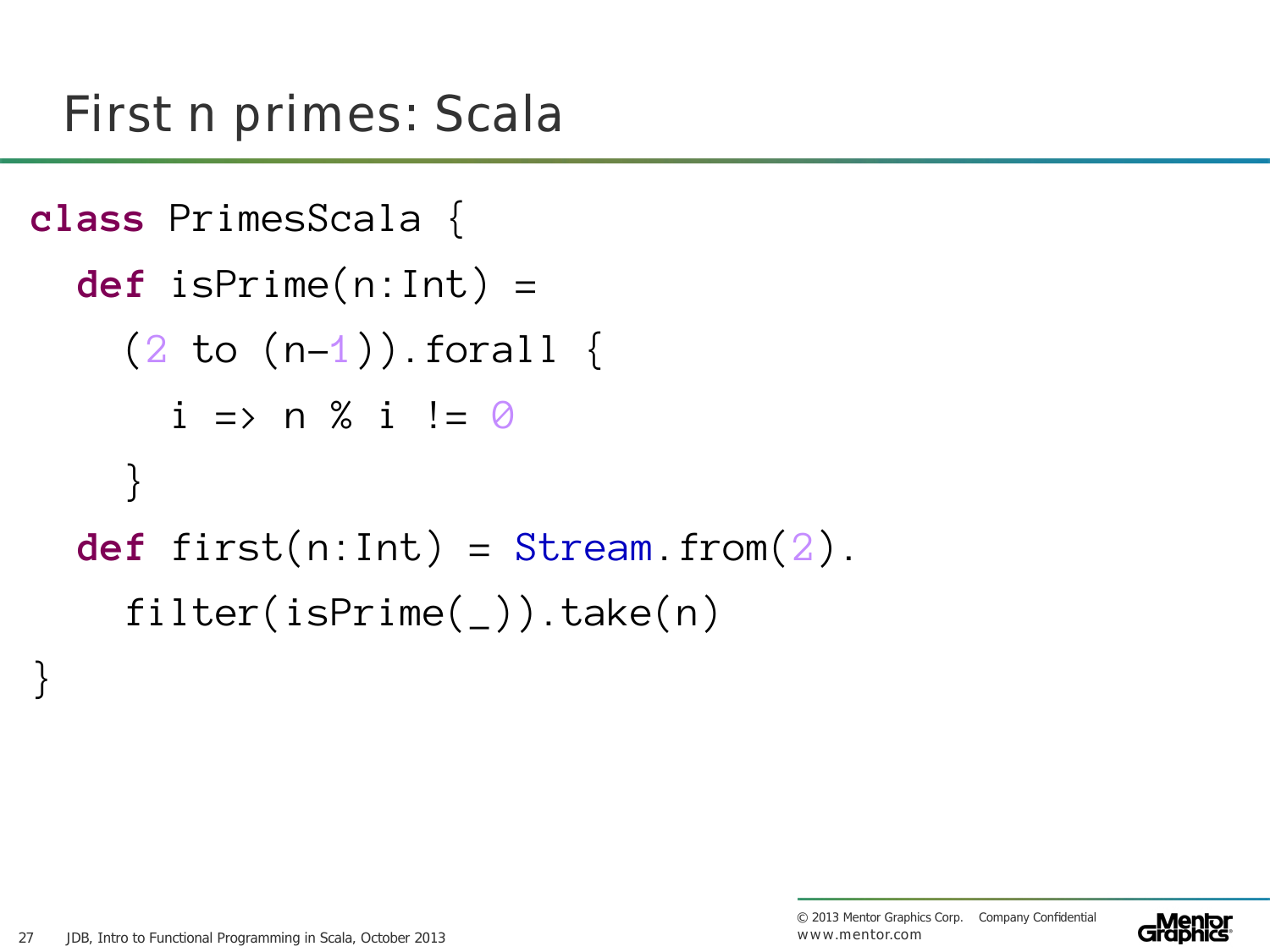

# First n primes: Scala
class PrimesScala {
  def isPrime(n:Int) =
    (2 to (n-1)).forall {
      i => n % i != 0
    }
  def first(n:Int) = Stream.from(2).
    filter(isPrime(_)).take(n)
}
JDB, Intro to Functional Programming in Scala, October 2013
27